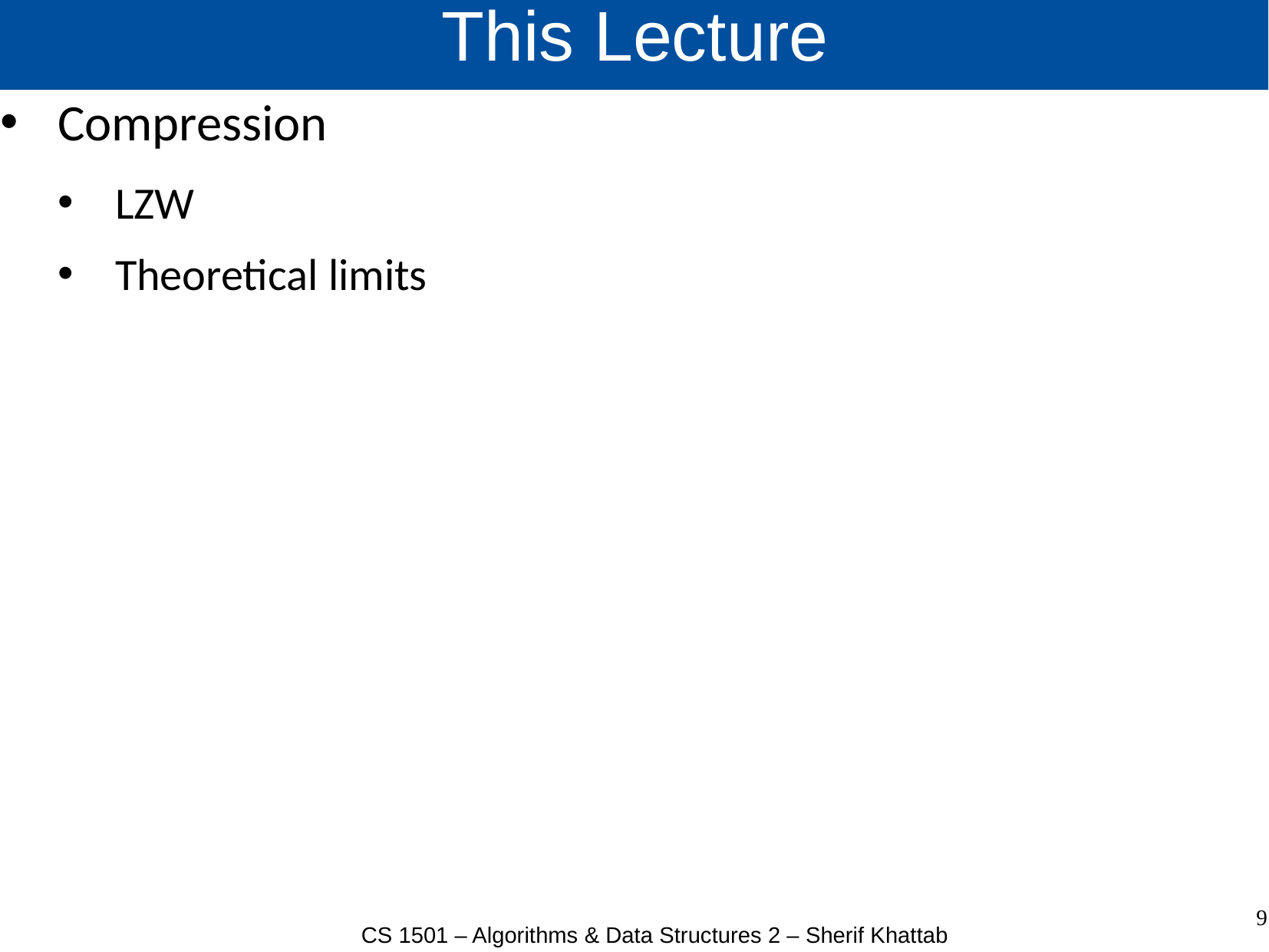

# This Lecture
Compression
LZW
Theoretical limits
9
CS 1501 – Algorithms & Data Structures 2 – Sherif Khattab